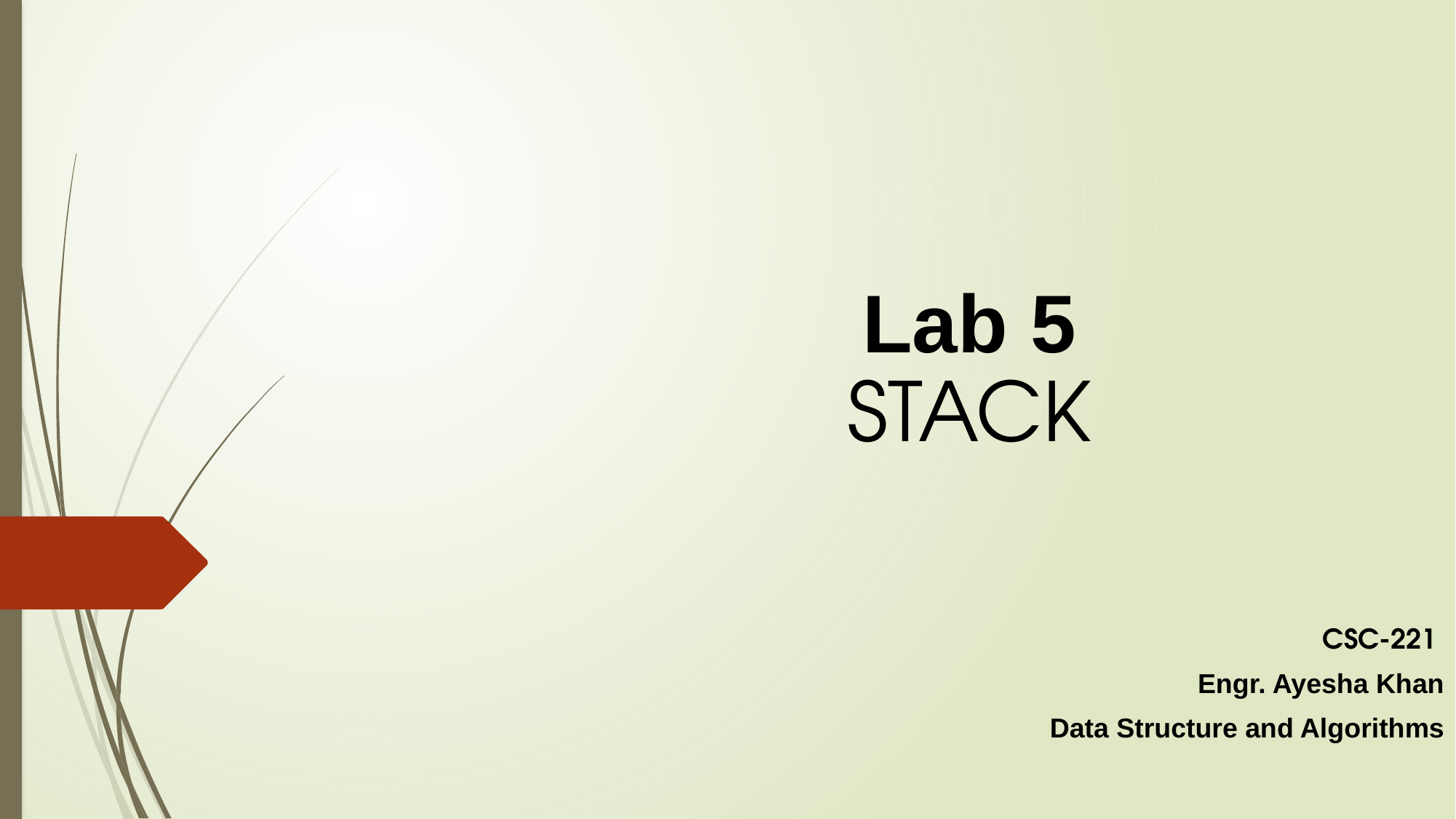

Lab 5
STACK
CSC-221
Engr. Ayesha Khan
Data Structure and Algorithms